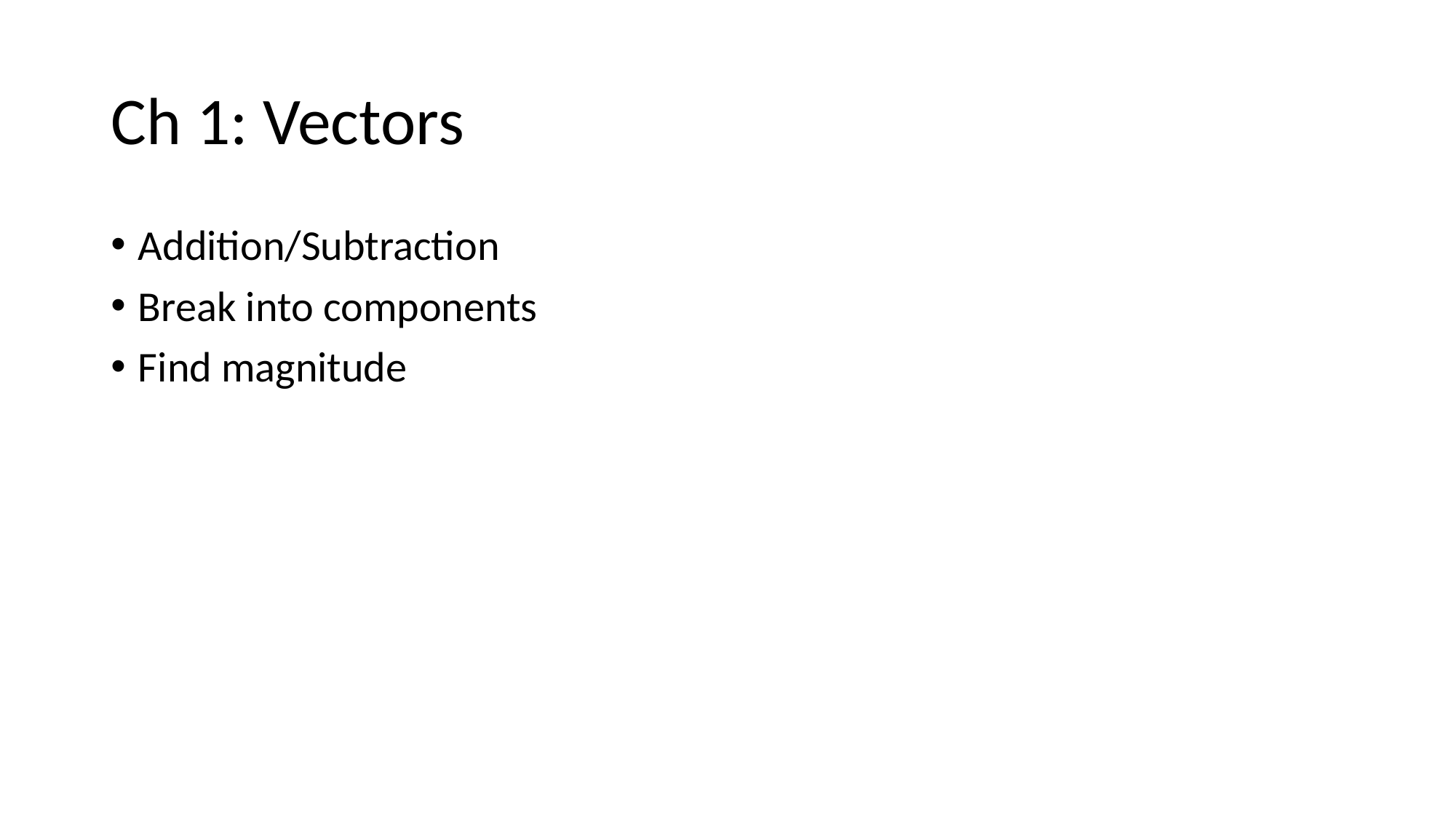

# Ch 1: Vectors
Addition/Subtraction
Break into components
Find magnitude